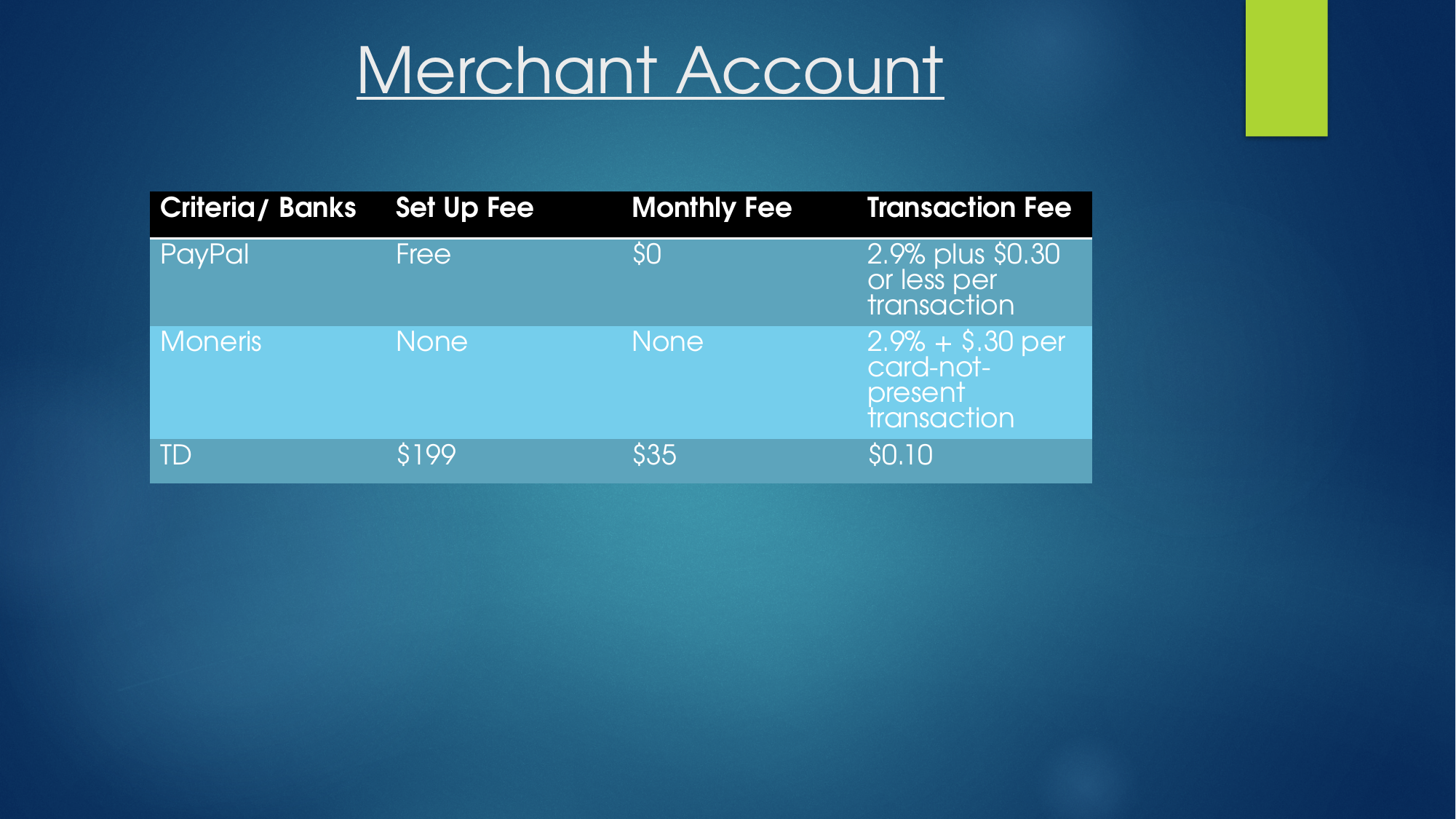

# Merchant Account
| Criteria/ Banks | Set Up Fee | Monthly Fee | Transaction Fee |
| --- | --- | --- | --- |
| PayPal | Free | $0 | 2.9% plus $0.30 or less per transaction |
| Moneris | None | None | 2.9% + $.30 per card-not-present transaction |
| TD | $199 | $35 | $0.10 |